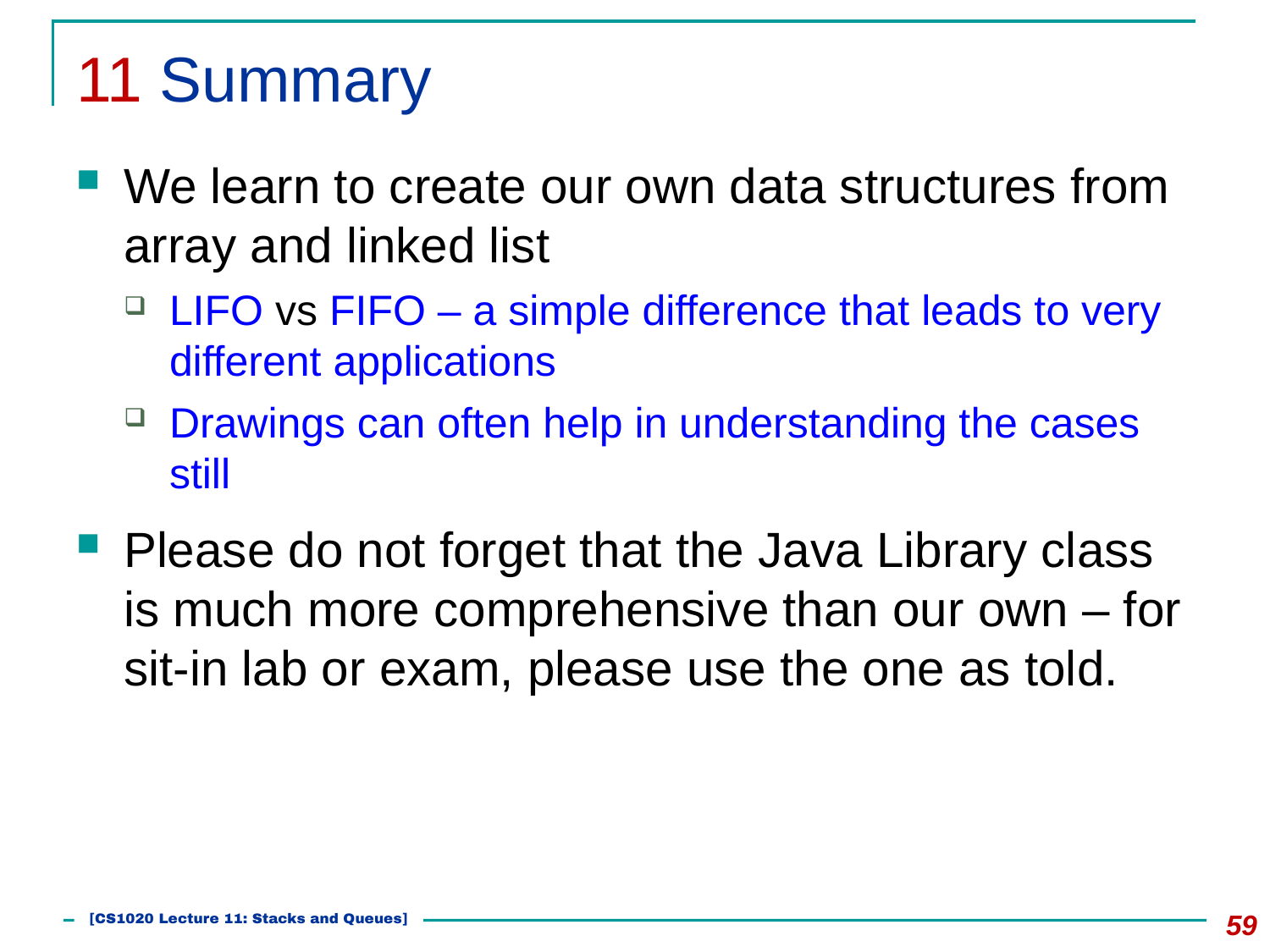

# 11 Summary
We learn to create our own data structures from array and linked list
LIFO vs FIFO – a simple difference that leads to very different applications
Drawings can often help in understanding the cases still
Please do not forget that the Java Library class is much more comprehensive than our own – for sit-in lab or exam, please use the one as told.
59
[CS1020 Lecture 11: Stacks and Queues]